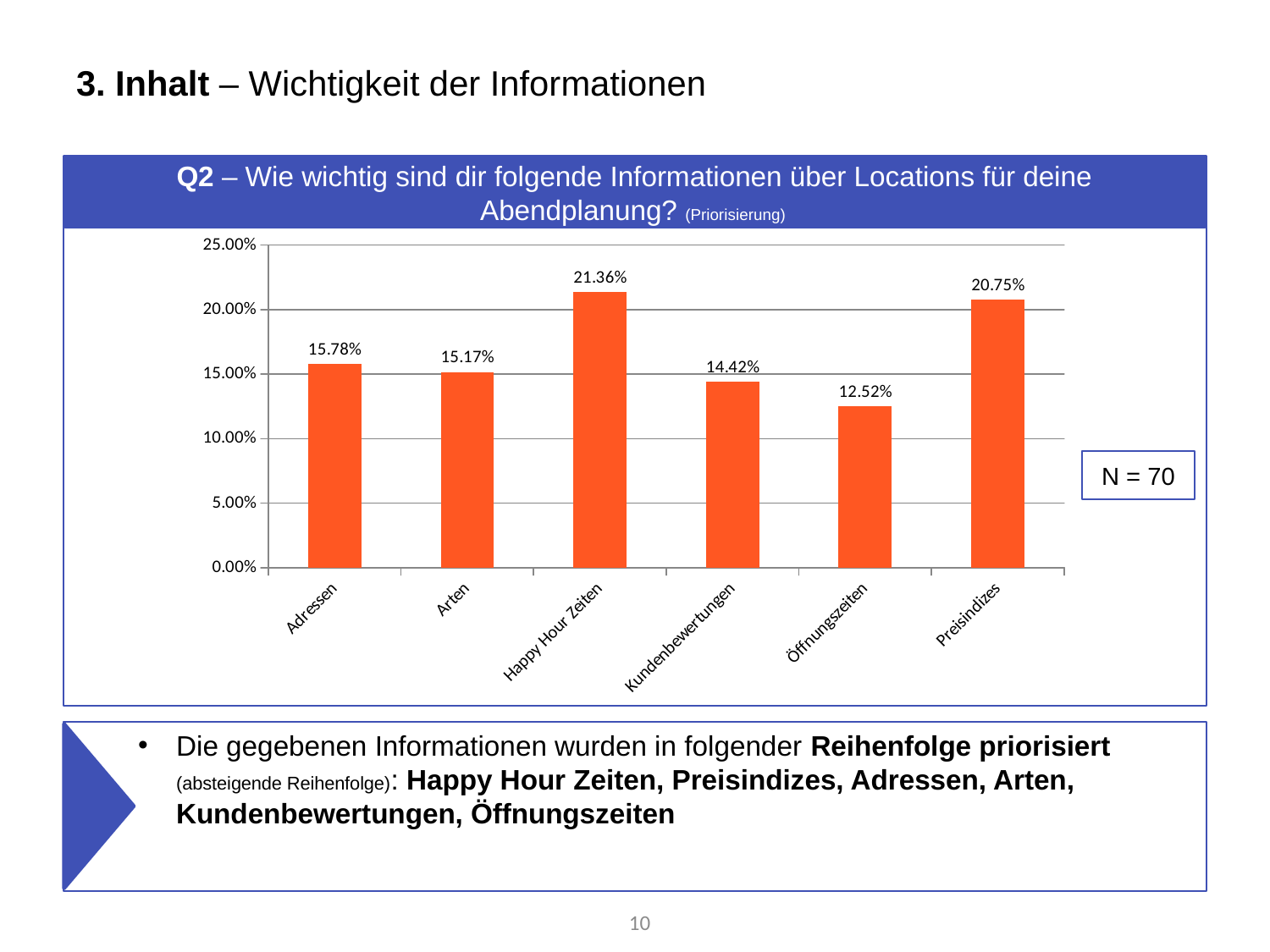

# 3. Inhalt – Wichtigkeit der Informationen

Q2 – Wie wichtig sind dir folgende Informationen über Locations für deine Abendplanung? (Priorisierung)

### Chart

| Category | Prio 6 1 Scoring |
|---|---|
| Adressen | 0.15782312925170067 |
| Arten | 0.15170068027210884 |
| Happy Hour Zeiten | 0.21360544217687075 |
| Kundenbewertungen | 0.14421768707482993 |
| Öffnungszeiten | 0.1251700680272109 |
| Preisindizes | 0.20748299319727892 |
N = 70
Die gegebenen Informationen wurden in folgender Reihenfolge priorisiert (absteigende Reihenfolge): Happy Hour Zeiten, Preisindizes, Adressen, Arten, Kundenbewertungen, Öffnungszeiten

10